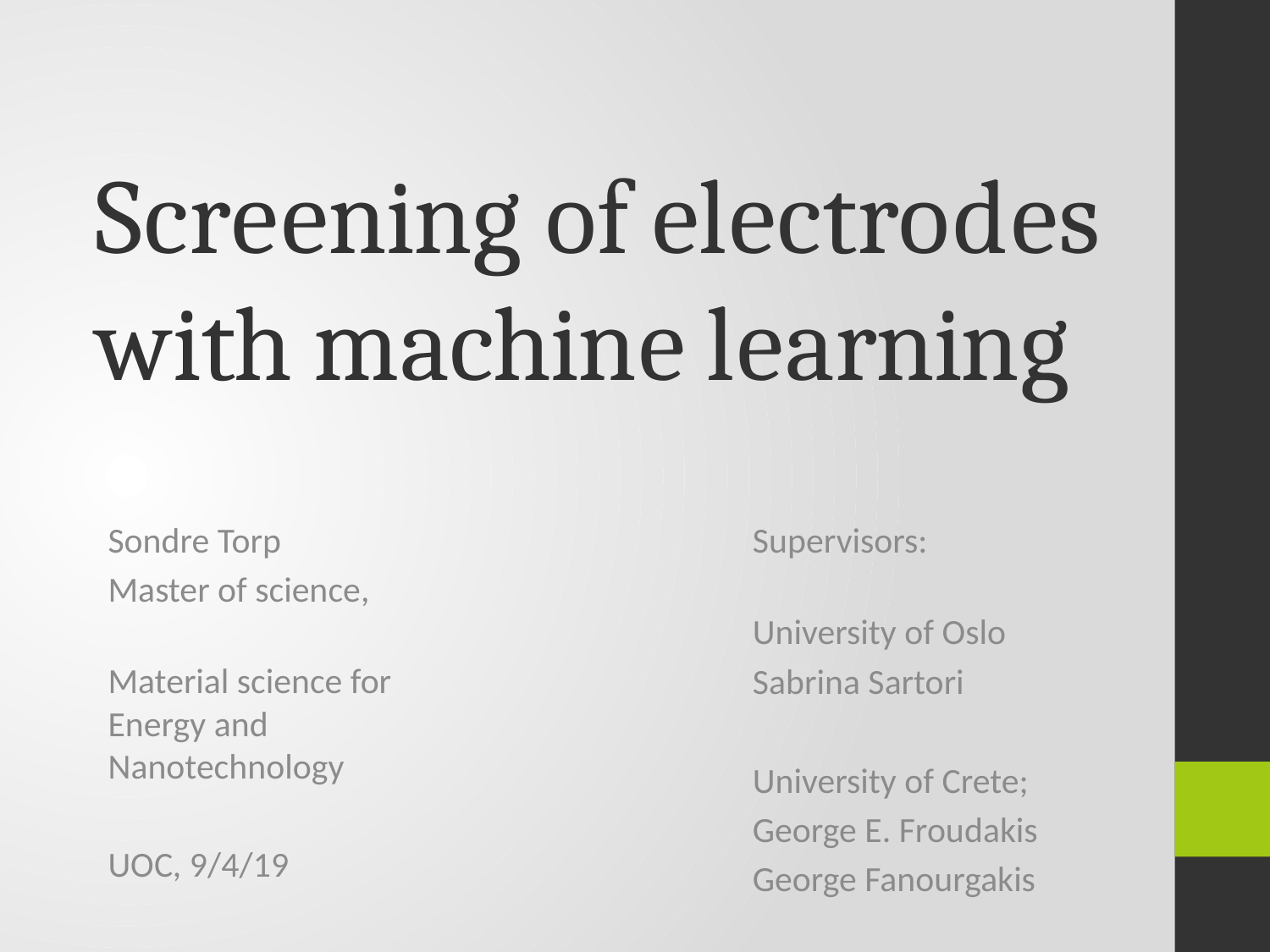

# Screening of electrodes with machine learning
Supervisors:
University of Oslo
Sabrina Sartori

University of Crete;
George E. Froudakis
George Fanourgakis
Sondre Torp
Master of science,
Material science for Energy and Nanotechnology

UOC, 9/4/19